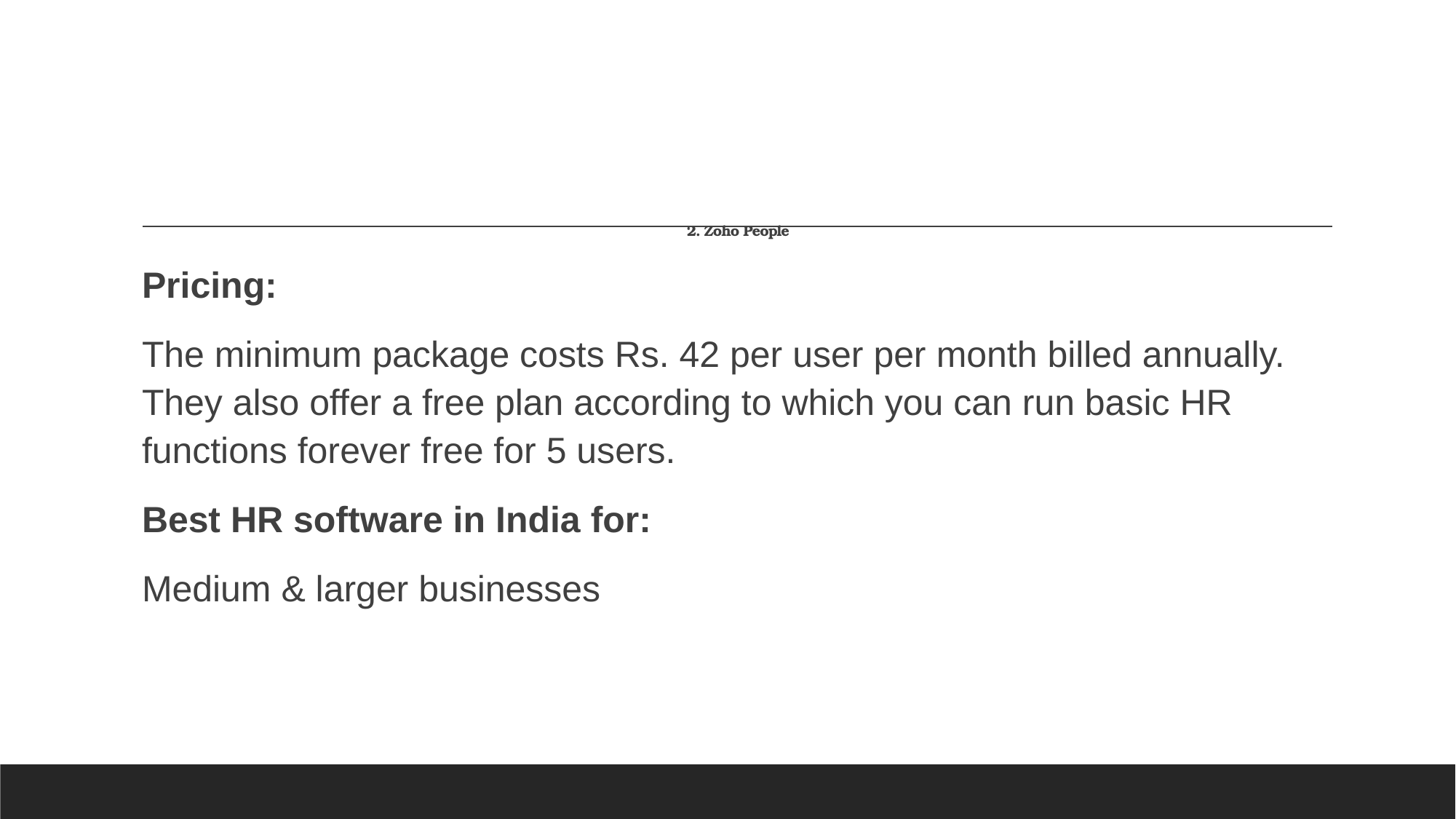

# 2. Zoho People
Pricing:
The minimum package costs Rs. 42 per user per month billed annually. They also offer a free plan according to which you can run basic HR functions forever free for 5 users.
Best HR software in India for:
Medium & larger businesses